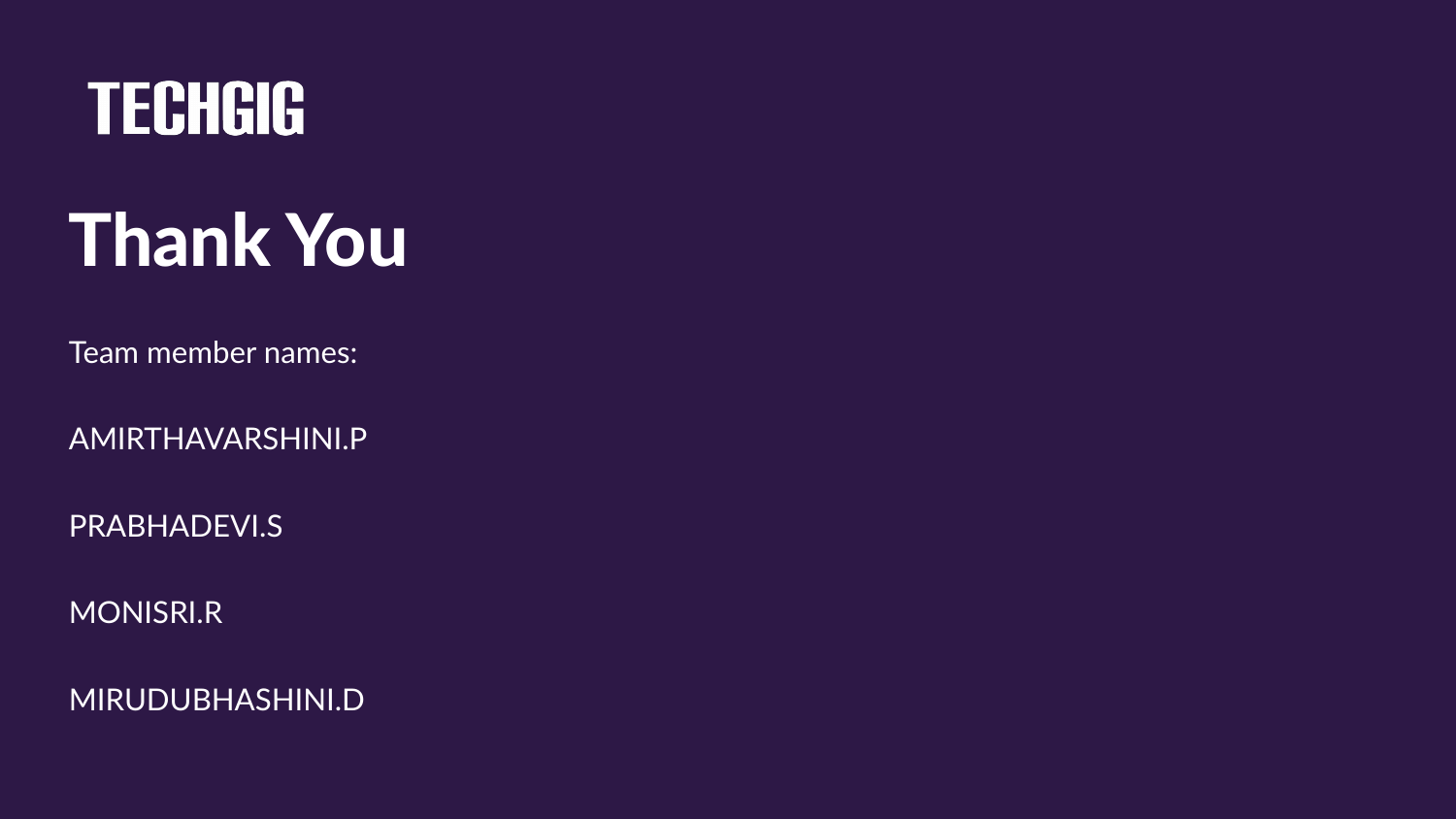

# Thank You
Team member names:
AMIRTHAVARSHINI.P
PRABHADEVI.S
MONISRI.R
MIRUDUBHASHINI.D